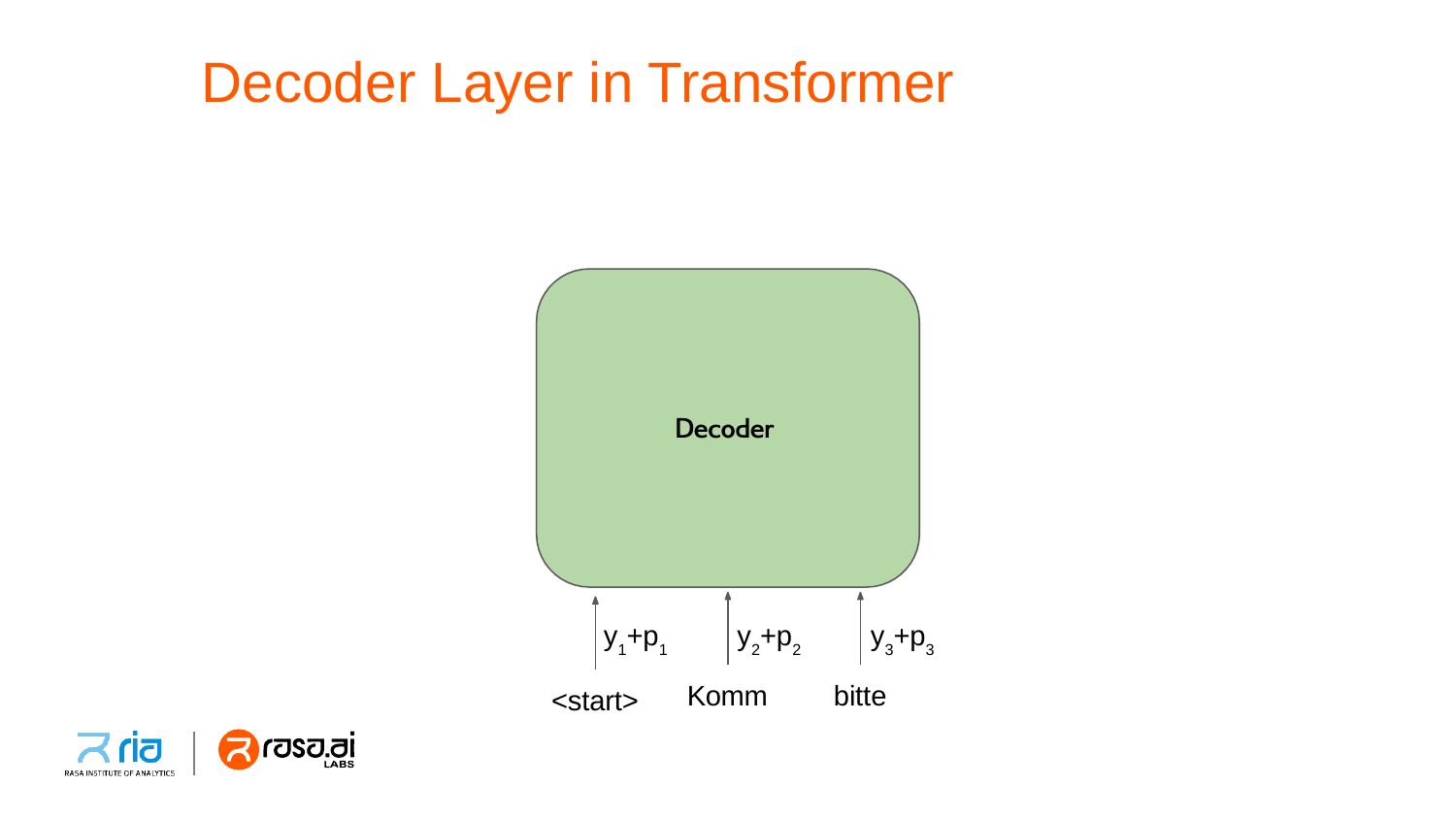

# Decoder Layer in Transformer

Decoder

y1+p1
y2+p2
y3+p3
Komm
bitte
<start>